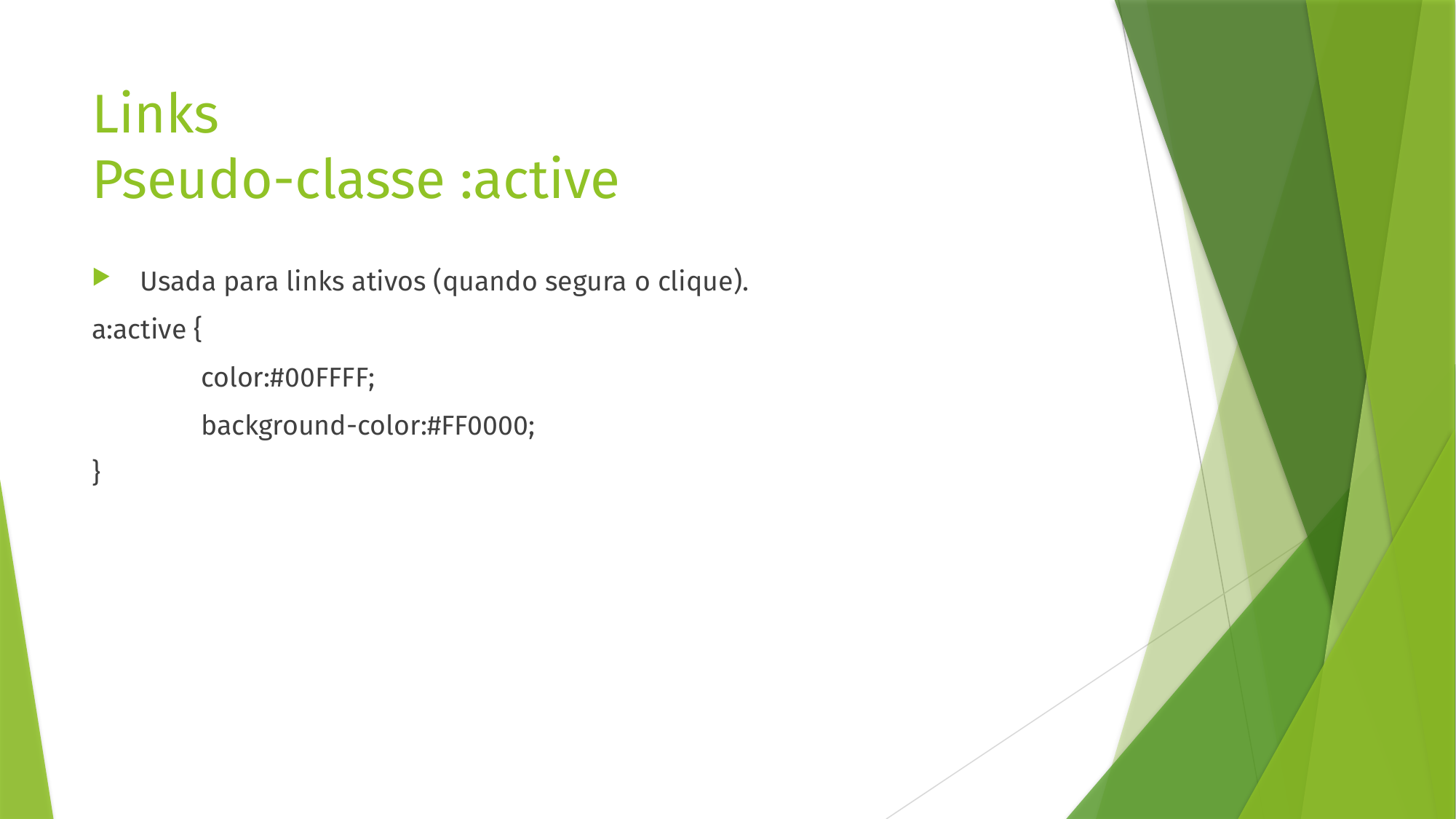

# Links Pseudo-classe :active
 Usada para links ativos (quando segura o clique).
a:active {
	color:#00FFFF;
	background-color:#FF0000;
}